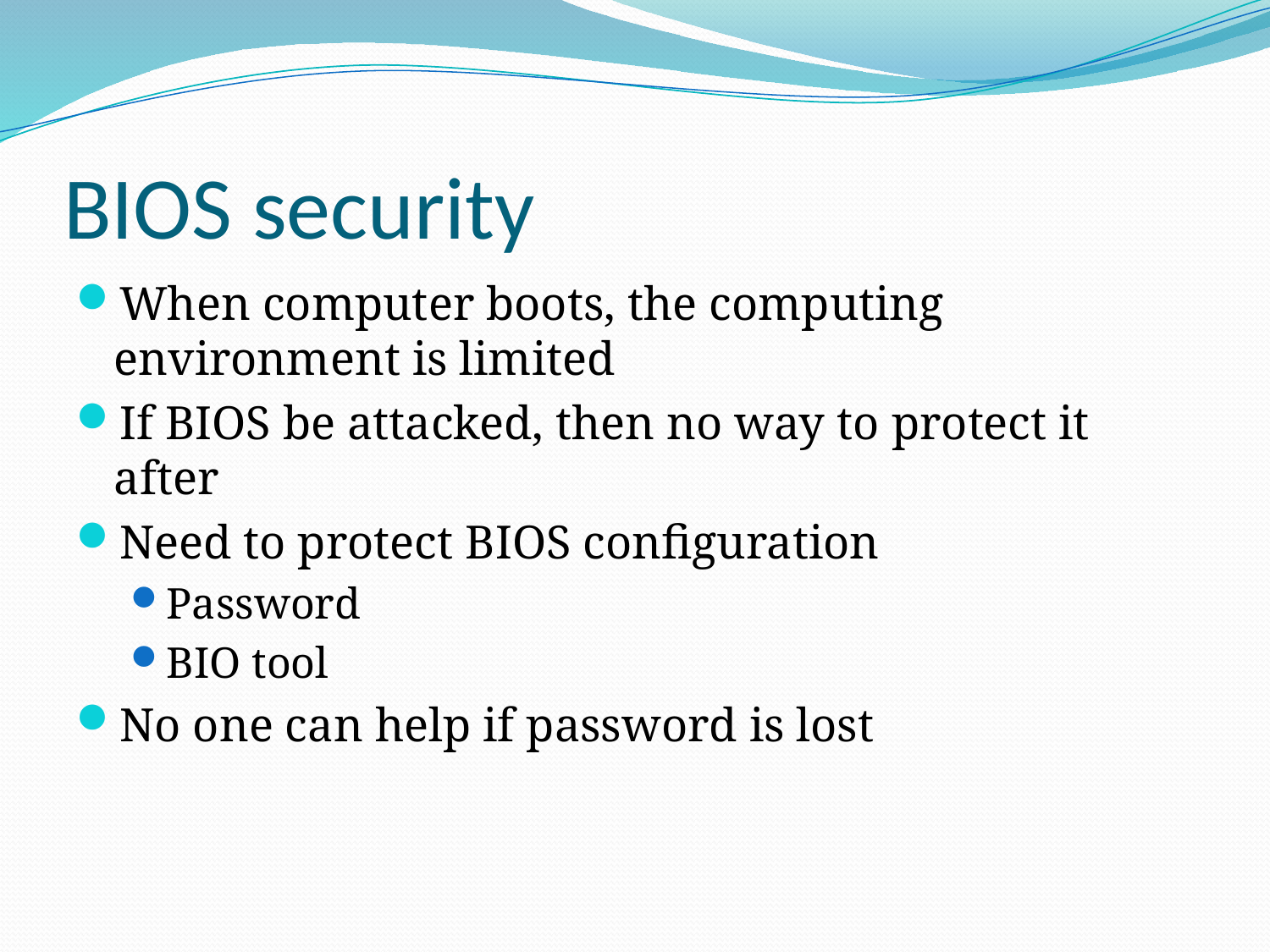

# BIOS security
When computer boots, the computing environment is limited
If BIOS be attacked, then no way to protect it after
Need to protect BIOS configuration
Password
BIO tool
No one can help if password is lost